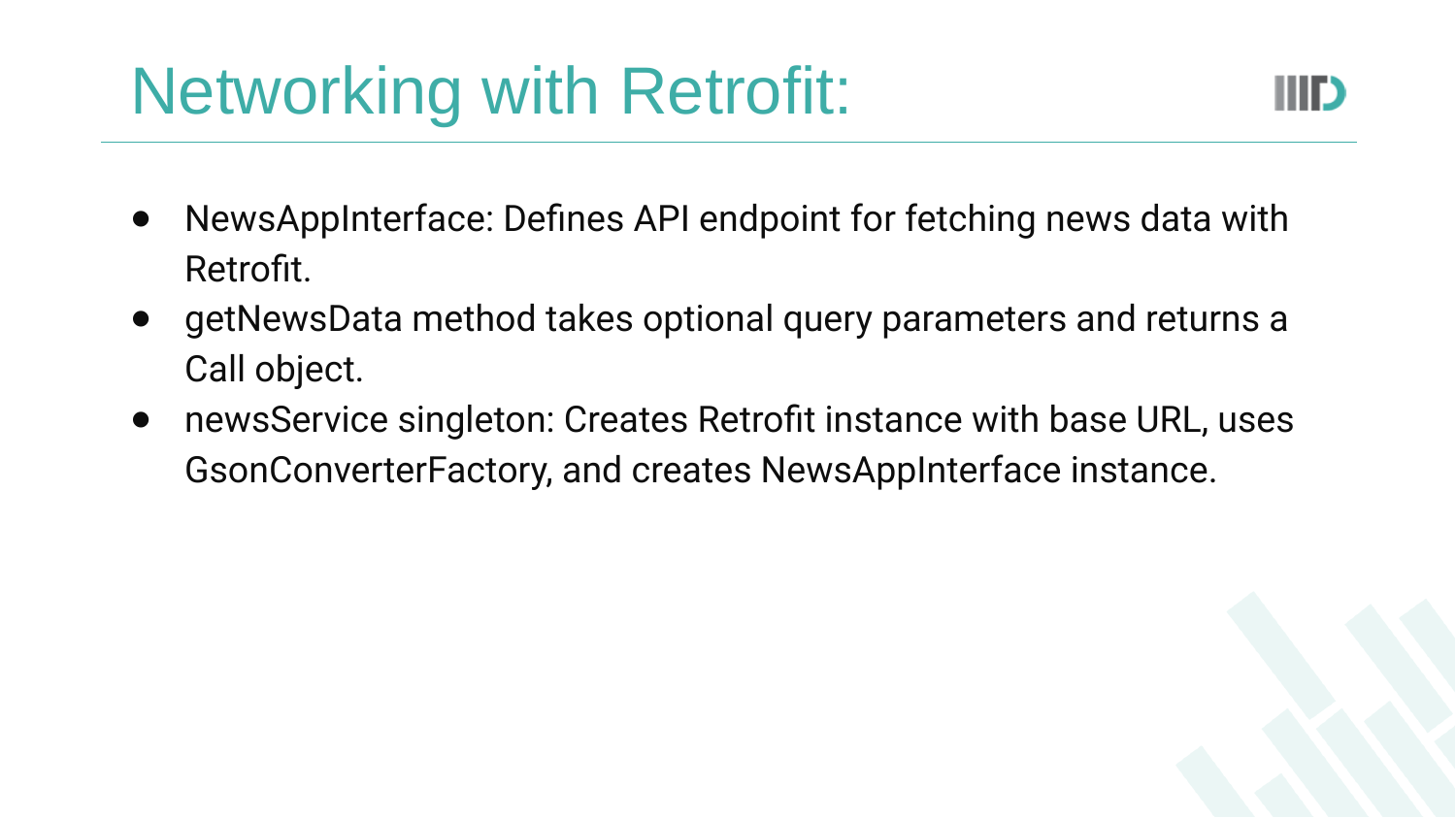

# Networking with Retrofit:
NewsAppInterface: Defines API endpoint for fetching news data with Retrofit.
getNewsData method takes optional query parameters and returns a Call object.
newsService singleton: Creates Retrofit instance with base URL, uses GsonConverterFactory, and creates NewsAppInterface instance.